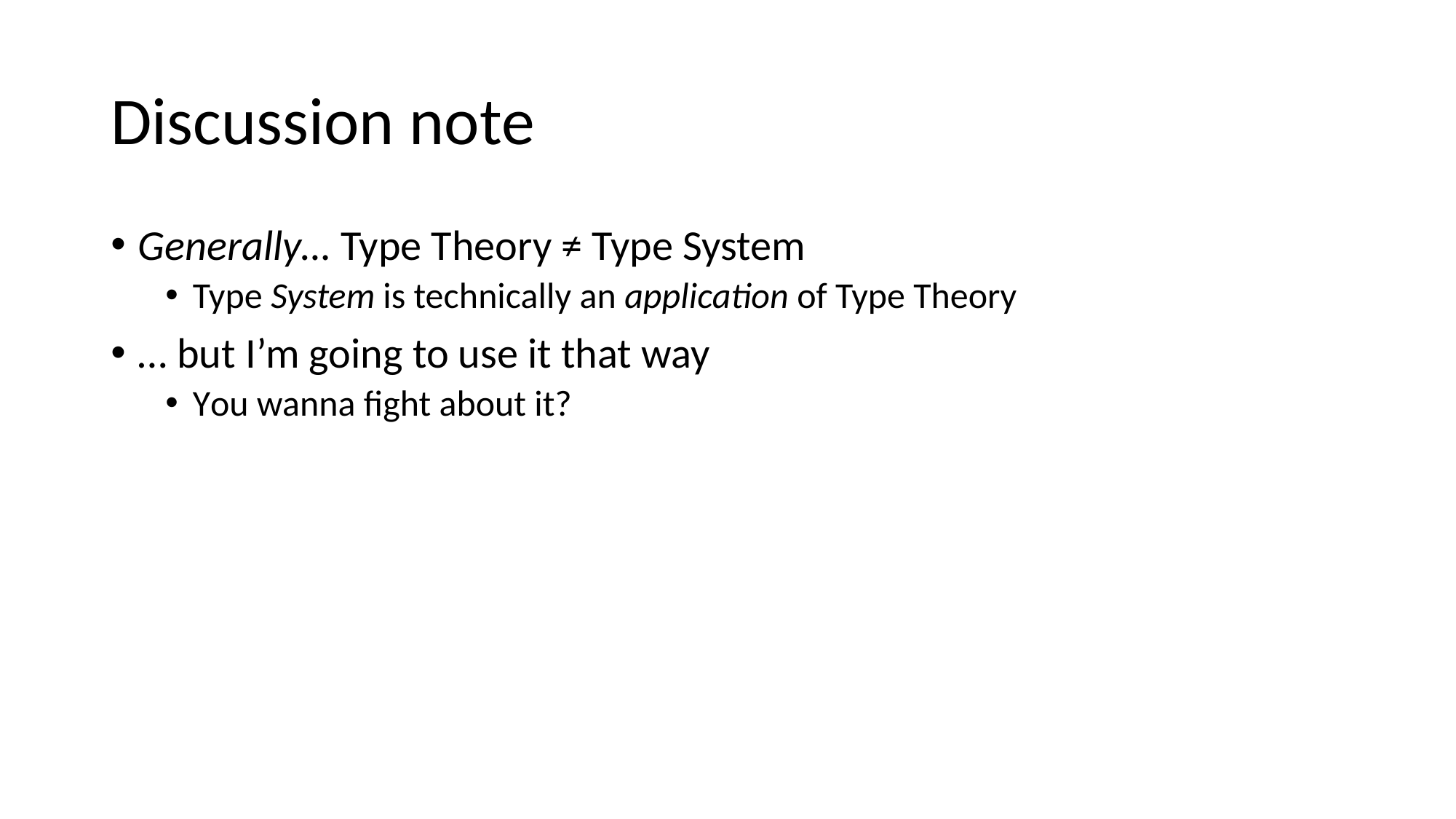

# Discussion note
Generally… Type Theory ≠ Type System
Type System is technically an application of Type Theory
… but I’m going to use it that way
You wanna fight about it?